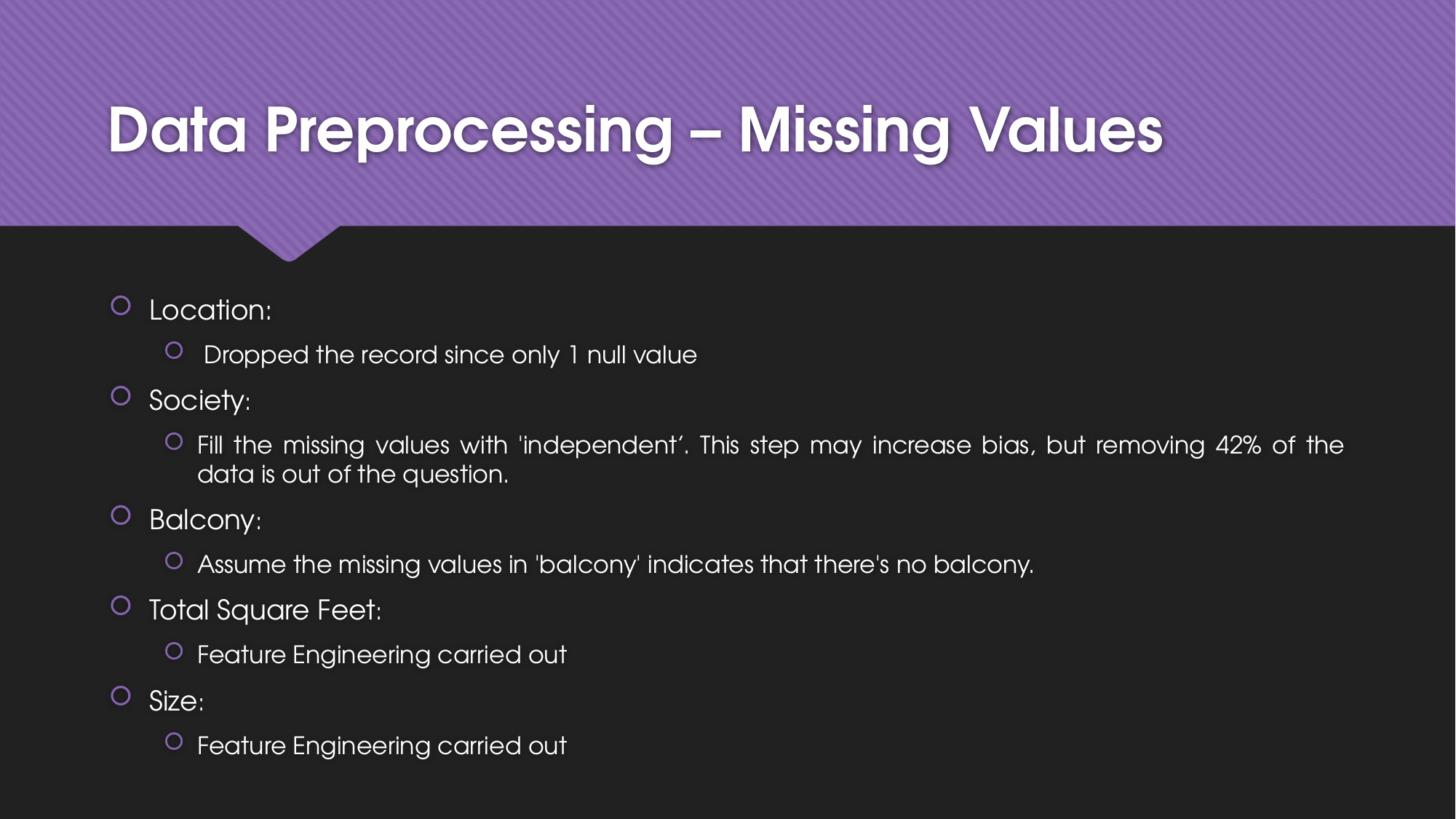

# Data Preprocessing – Missing Values

Location:
 Dropped the record since only 1 null value
Society:
Fill the missing values with 'independent’. This step may increase bias, but removing 42% of the data is out of the question.
Balcony:
Assume the missing values in 'balcony' indicates that there's no balcony.
Total Square Feet:
Feature Engineering carried out
Size:
Feature Engineering carried out